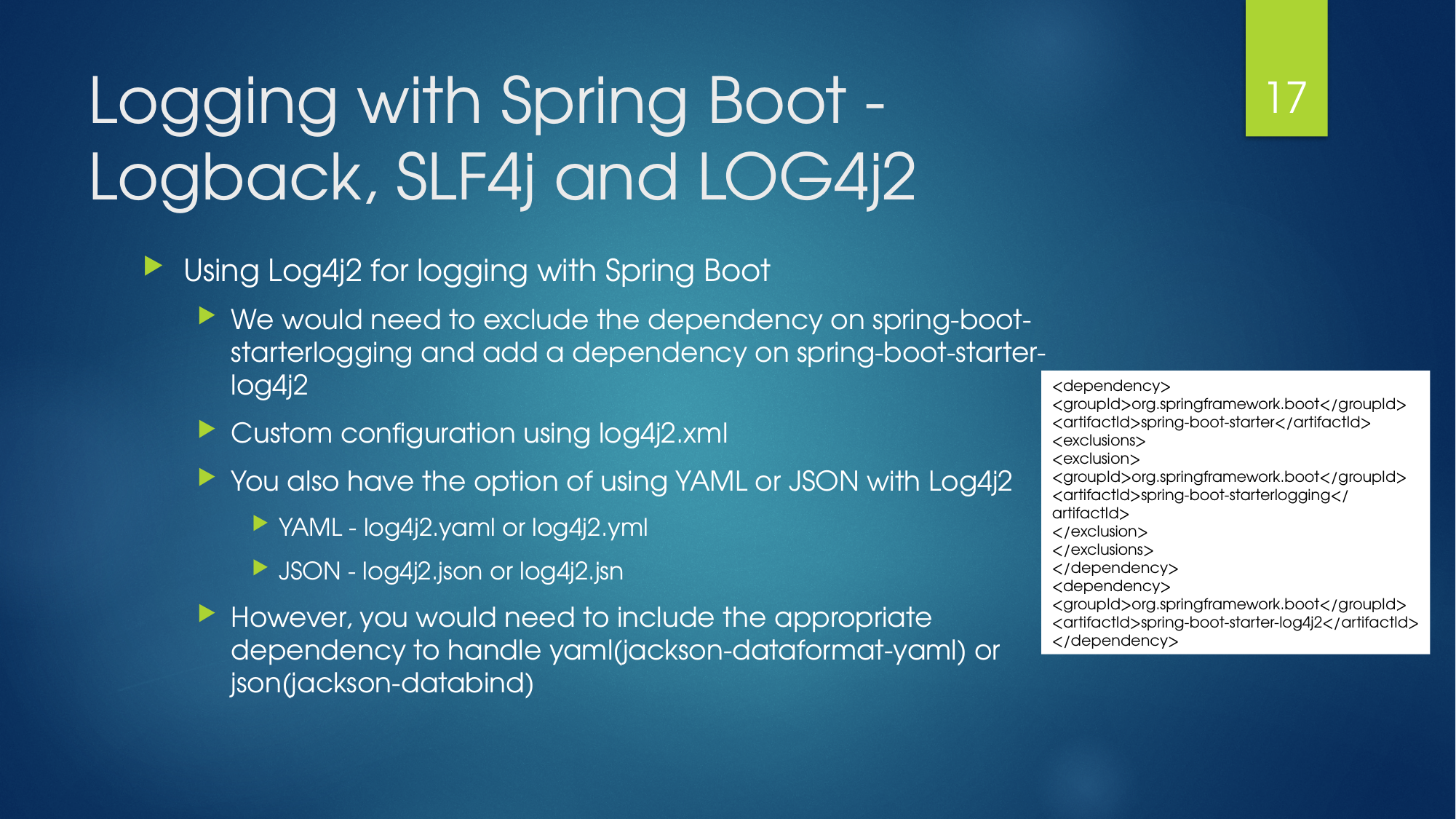

17
# Logging with Spring Boot - Logback, SLF4j and LOG4j2
Using Log4j2 for logging with Spring Boot
We would need to exclude the dependency on spring-boot-starterlogging and add a dependency on spring-boot-starter-log4j2
Custom configuration using log4j2.xml
You also have the option of using YAML or JSON with Log4j2
YAML - log4j2.yaml or log4j2.yml
JSON - log4j2.json or log4j2.jsn
However, you would need to include the appropriate dependency to handle yaml(jackson-dataformat-yaml) or json(jackson-databind)
<dependency>
<groupId>org.springframework.boot</groupId>
<artifactId>spring-boot-starter</artifactId>
<exclusions>
<exclusion>
<groupId>org.springframework.boot</groupId>
<artifactId>spring-boot-starterlogging</
artifactId>
</exclusion>
</exclusions>
</dependency>
<dependency>
<groupId>org.springframework.boot</groupId>
<artifactId>spring-boot-starter-log4j2</artifactId>
</dependency>